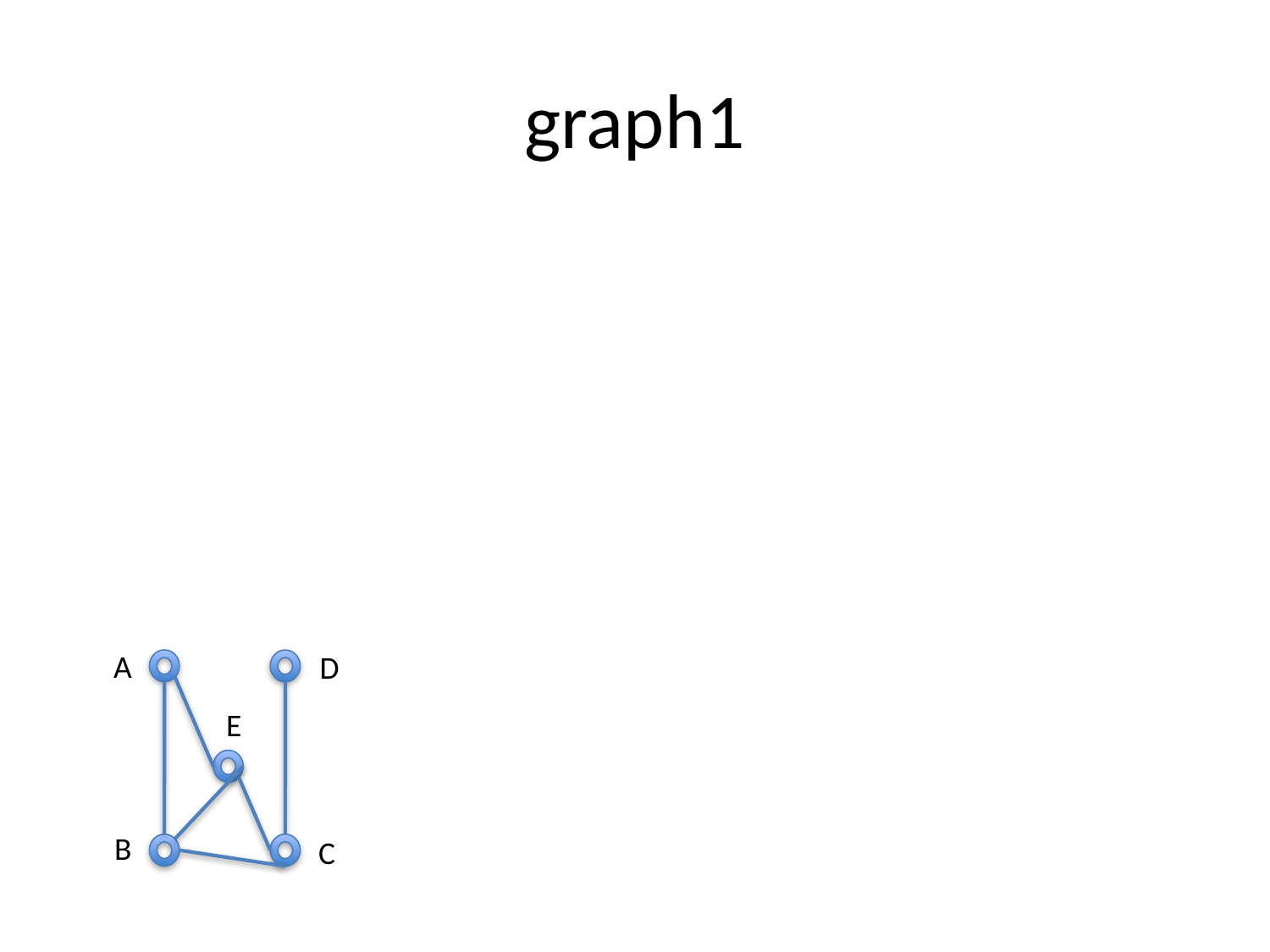

# graph1
A
D

E

B
C